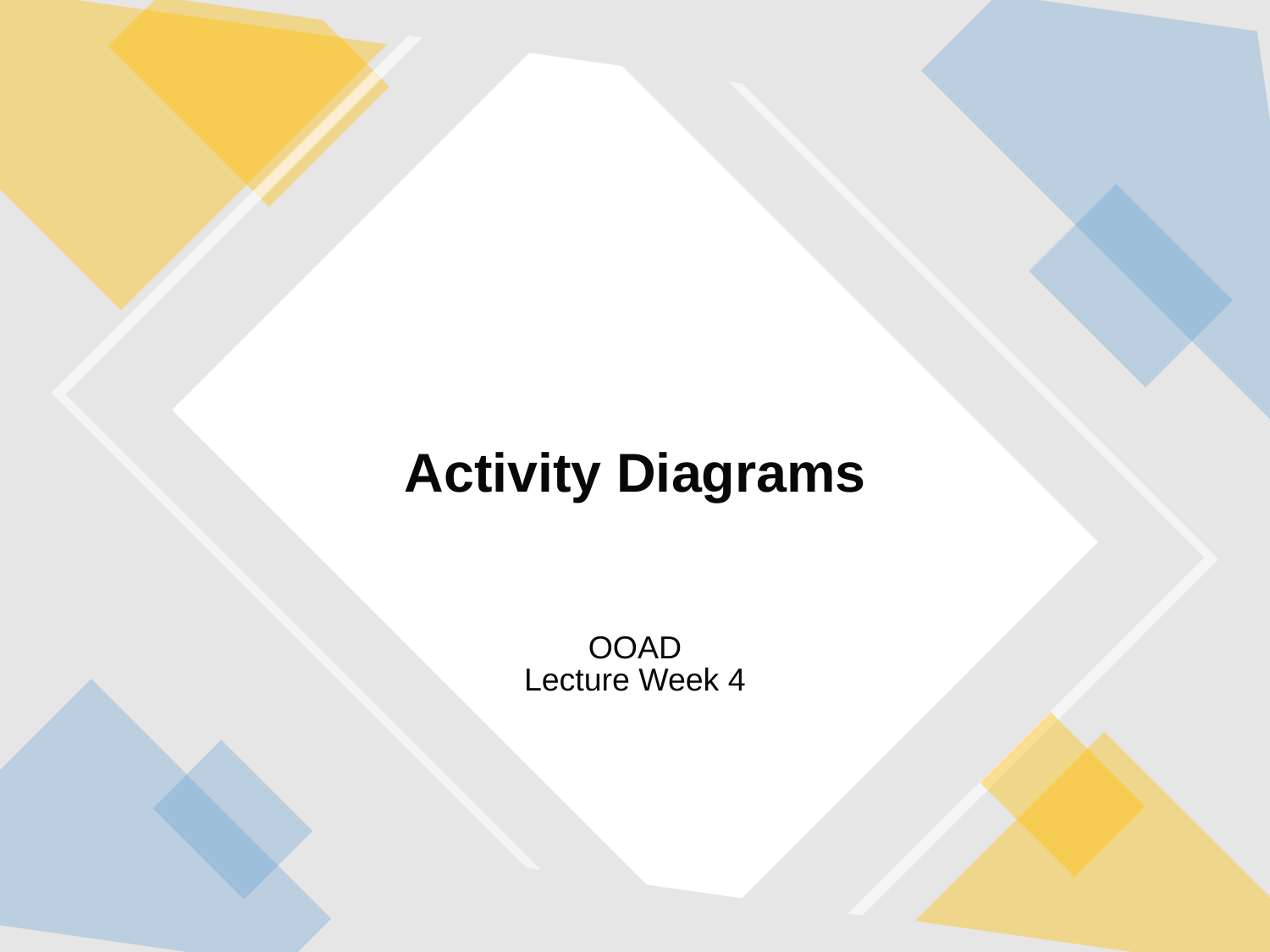

# Activity Diagrams
OOAD
Lecture Week 4